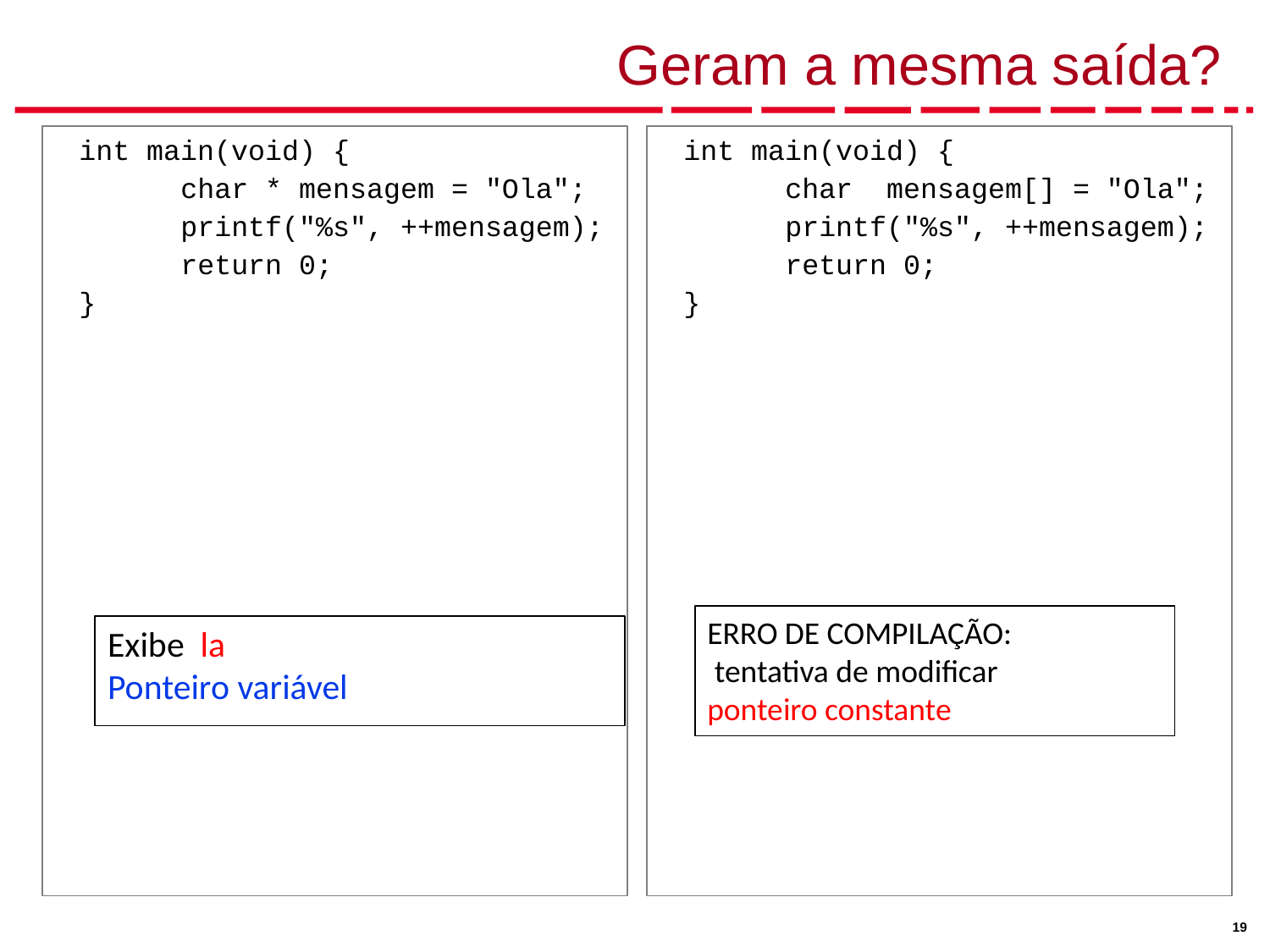

# Geram a mesma saída?
int main(void) {
      char * mensagem = "Ola";
      printf("%s", ++mensagem);
      return 0;
}
int main(void) {
      char  mensagem[] = "Ola";
      printf("%s", ++mensagem);
      return 0;
}

ERRO DE COMPILAÇÃO:
 tentativa de modificar
ponteiro constante
Exibe  la
Ponteiro variável